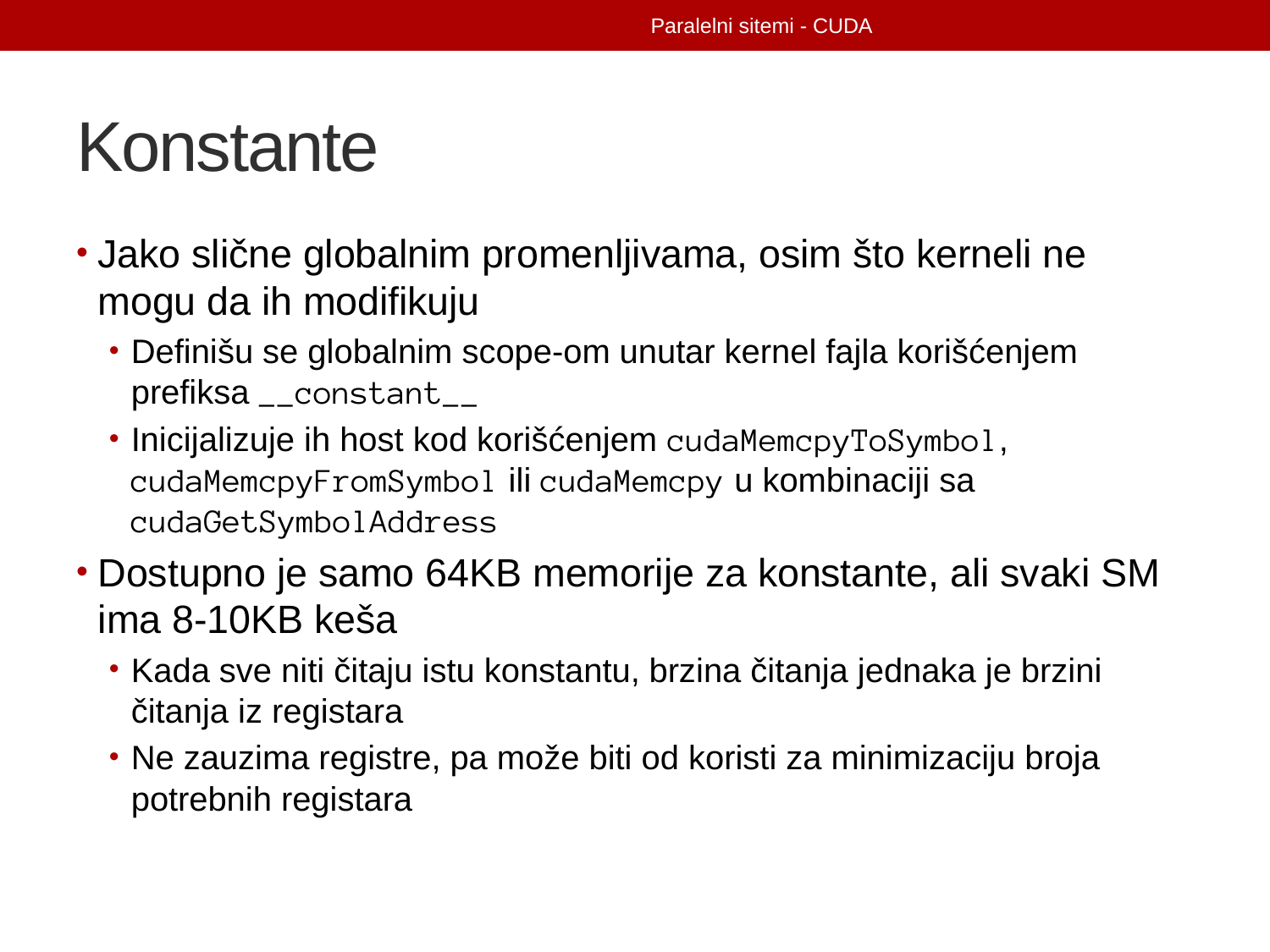

Paralelni sitemi - CUDA
# Konstante
Jako slične globalnim promenljivama, osim što kerneli ne mogu da ih modifikuju
Definišu se globalnim scope-om unutar kernel fajla korišćenjem prefiksa __constant__
Inicijalizuje ih host kod korišćenjem cudaMemcpyToSymbol, cudaMemcpyFromSymbol ili cudaMemcpy u kombinaciji sa cudaGetSymbolAddress
Dostupno je samo 64KB memorije za konstante, ali svaki SM ima 8-10KB keša
Kada sve niti čitaju istu konstantu, brzina čitanja jednaka je brzini čitanja iz registara
Ne zauzima registre, pa može biti od koristi za minimizaciju broja potrebnih registara